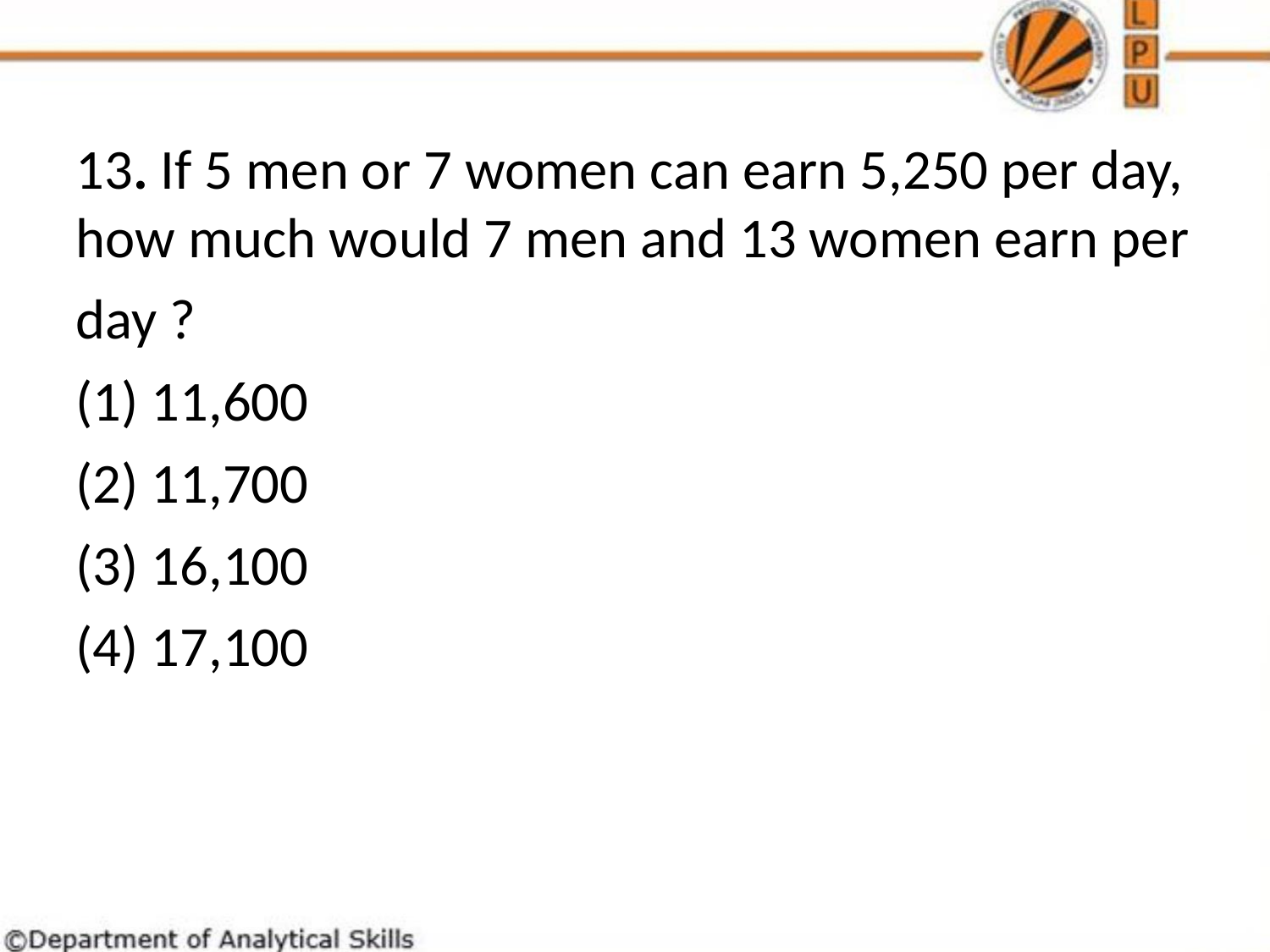

13. If 5 men or 7 women can earn 5,250 per day, how much would 7 men and 13 women earn per
day ?
(1) 11,600
(2) 11,700
(3) 16,100
(4) 17,100